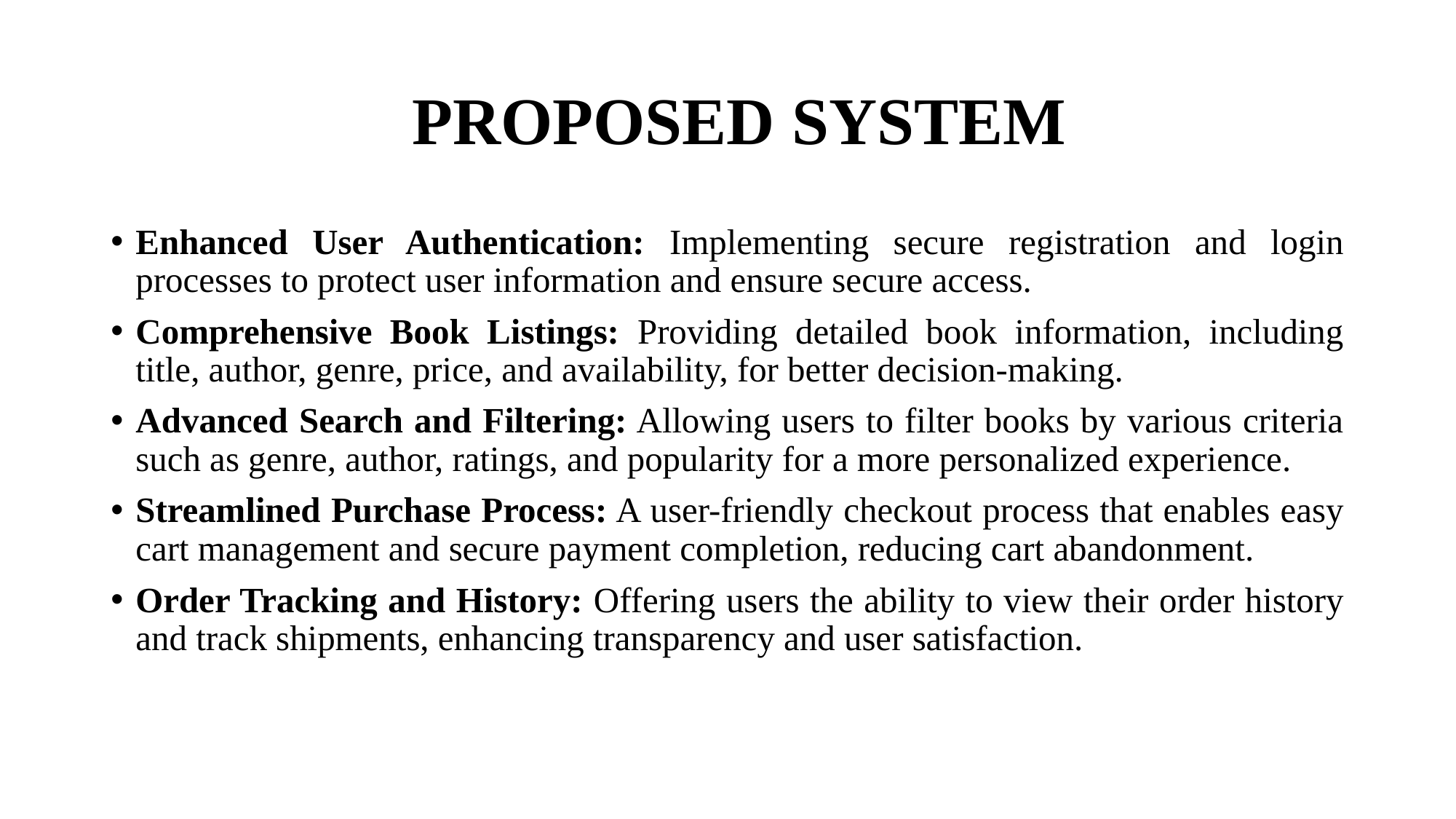

# PROPOSED SYSTEM
Enhanced User Authentication: Implementing secure registration and login processes to protect user information and ensure secure access.
Comprehensive Book Listings: Providing detailed book information, including title, author, genre, price, and availability, for better decision-making.
Advanced Search and Filtering: Allowing users to filter books by various criteria such as genre, author, ratings, and popularity for a more personalized experience.
Streamlined Purchase Process: A user-friendly checkout process that enables easy cart management and secure payment completion, reducing cart abandonment.
Order Tracking and History: Offering users the ability to view their order history and track shipments, enhancing transparency and user satisfaction.